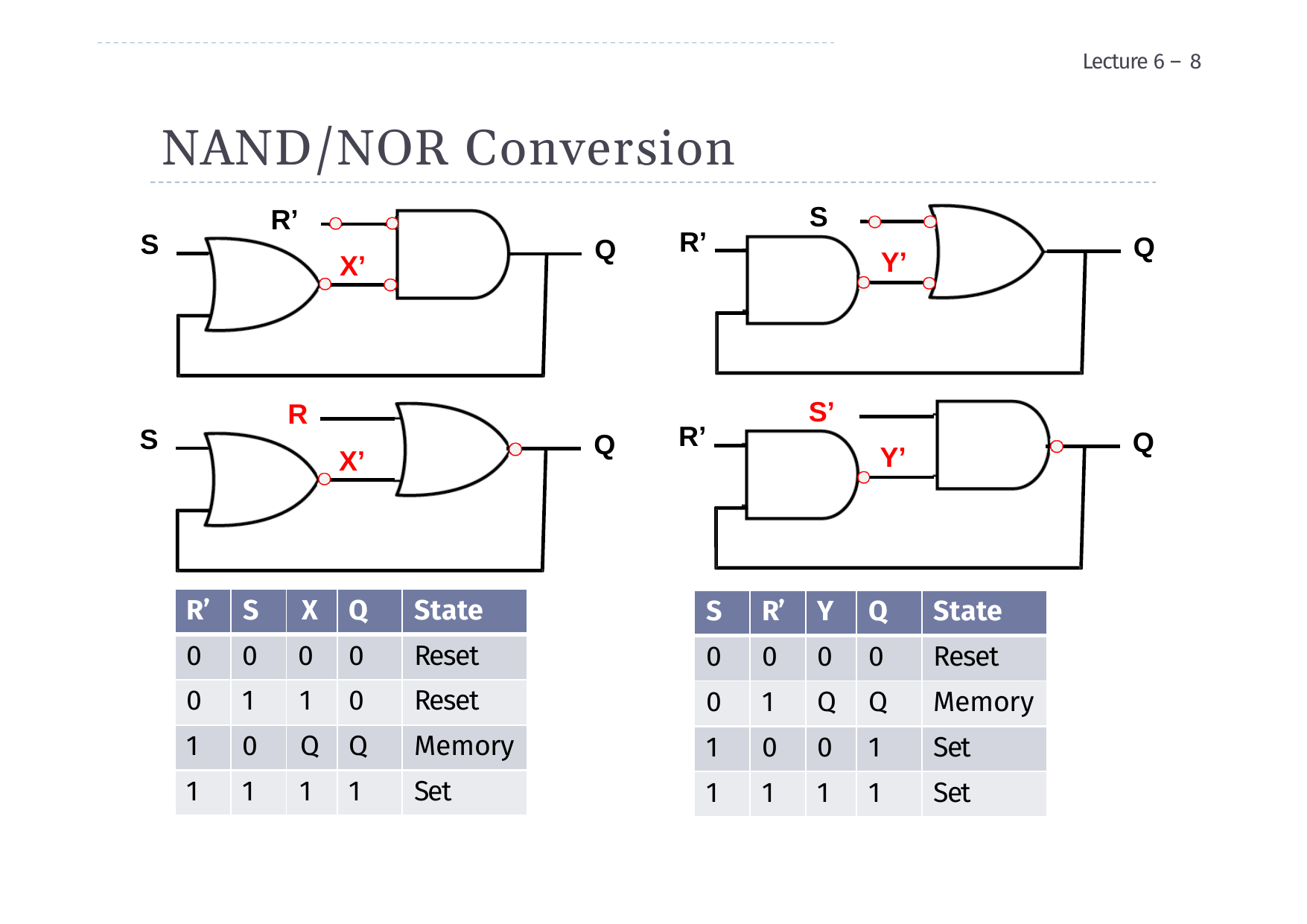

Lecture 6 – 8
# NAND/NOR Conversion

S
R’

R’

S
Q

Q

Y’
X’

S’
R

R’

S
Q

Q

Y’

X’

| R’ | S | X | Q | State |
| --- | --- | --- | --- | --- |
| 0 | 0 | 0 | 0 | Reset |
| 0 | 1 | 1 | 0 | Reset |
| 1 | 0 | Q | Q | Memory |
| 1 | 1 | 1 | 1 | Set |
| S | R’ | Y | Q | State |
| --- | --- | --- | --- | --- |
| 0 | 0 | 0 | 0 | Reset |
| 0 | 1 | Q | Q | Memory |
| 1 | 0 | 0 | 1 | Set |
| 1 | 1 | 1 | 1 | Set |